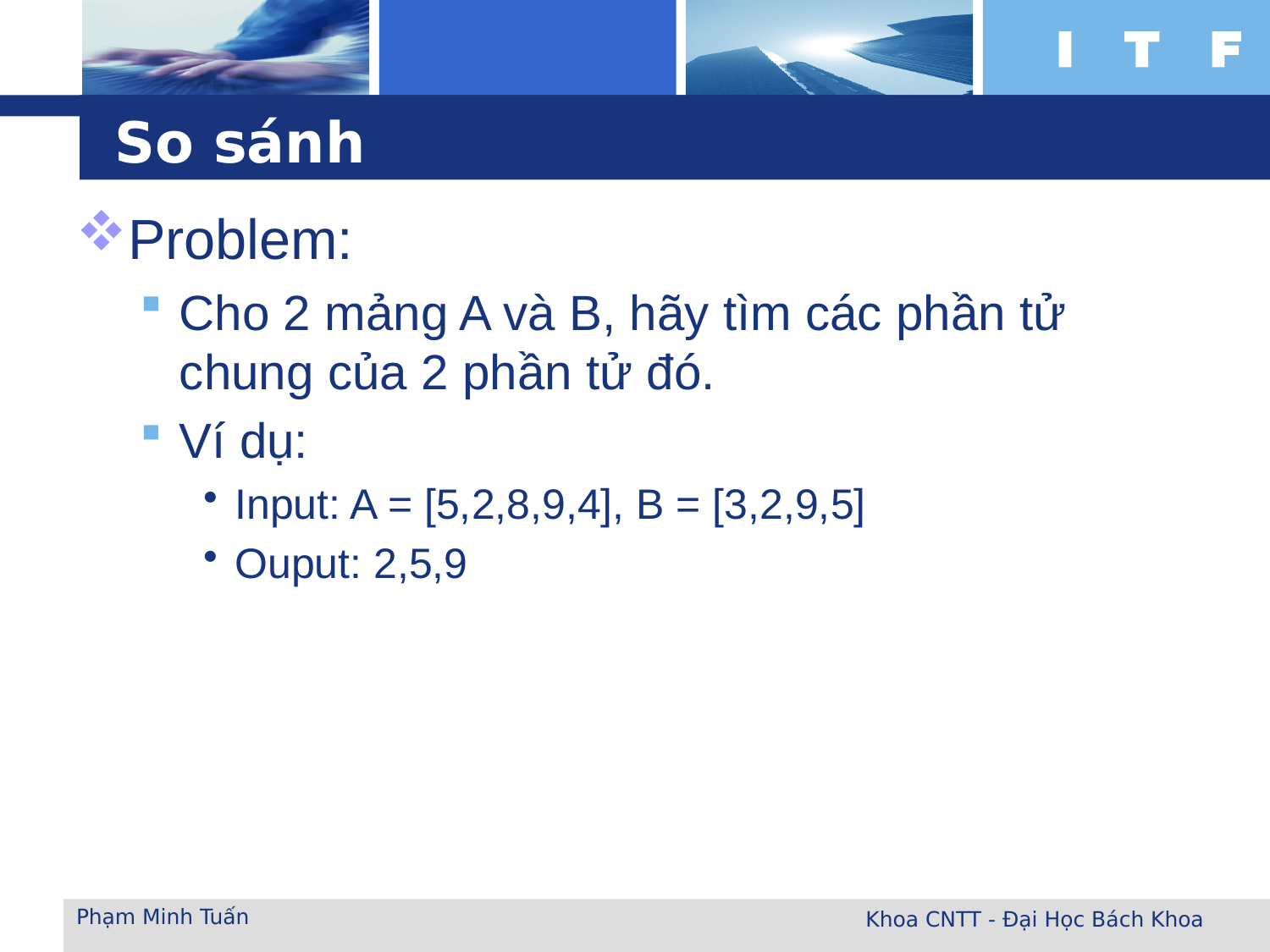

# So sánh
Problem:
Cho 2 mảng A và B, hãy tìm các phần tử chung của 2 phần tử đó.
Ví dụ:
Input: A = [5,2,8,9,4], B = [3,2,9,5]
Ouput: 2,5,9
Phạm Minh Tuấn
Khoa CNTT - Đại Học Bách Khoa